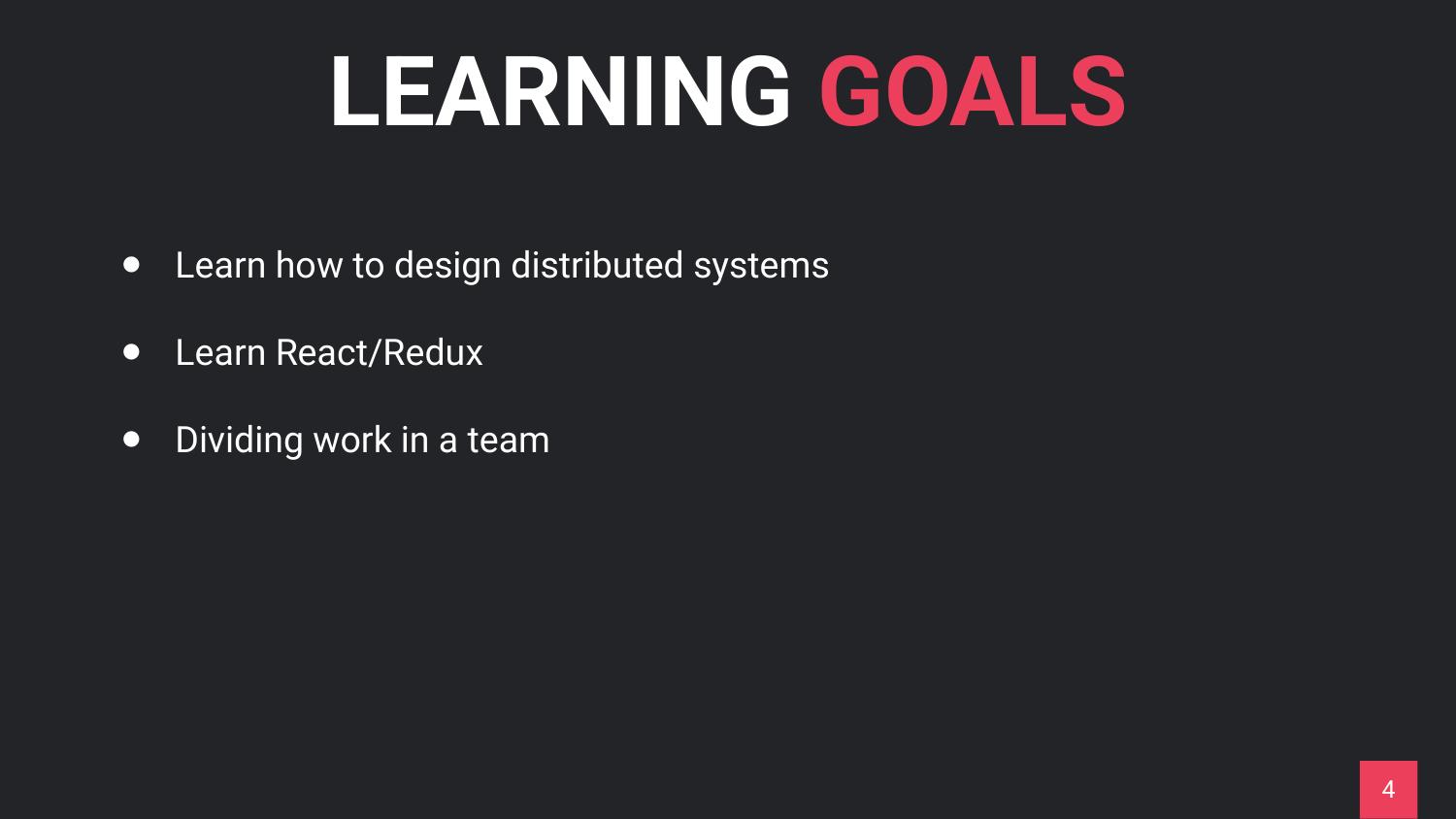

# LEARNING GOALS
Learn how to design distributed systems

Learn React/Redux

Dividing work in a team
4